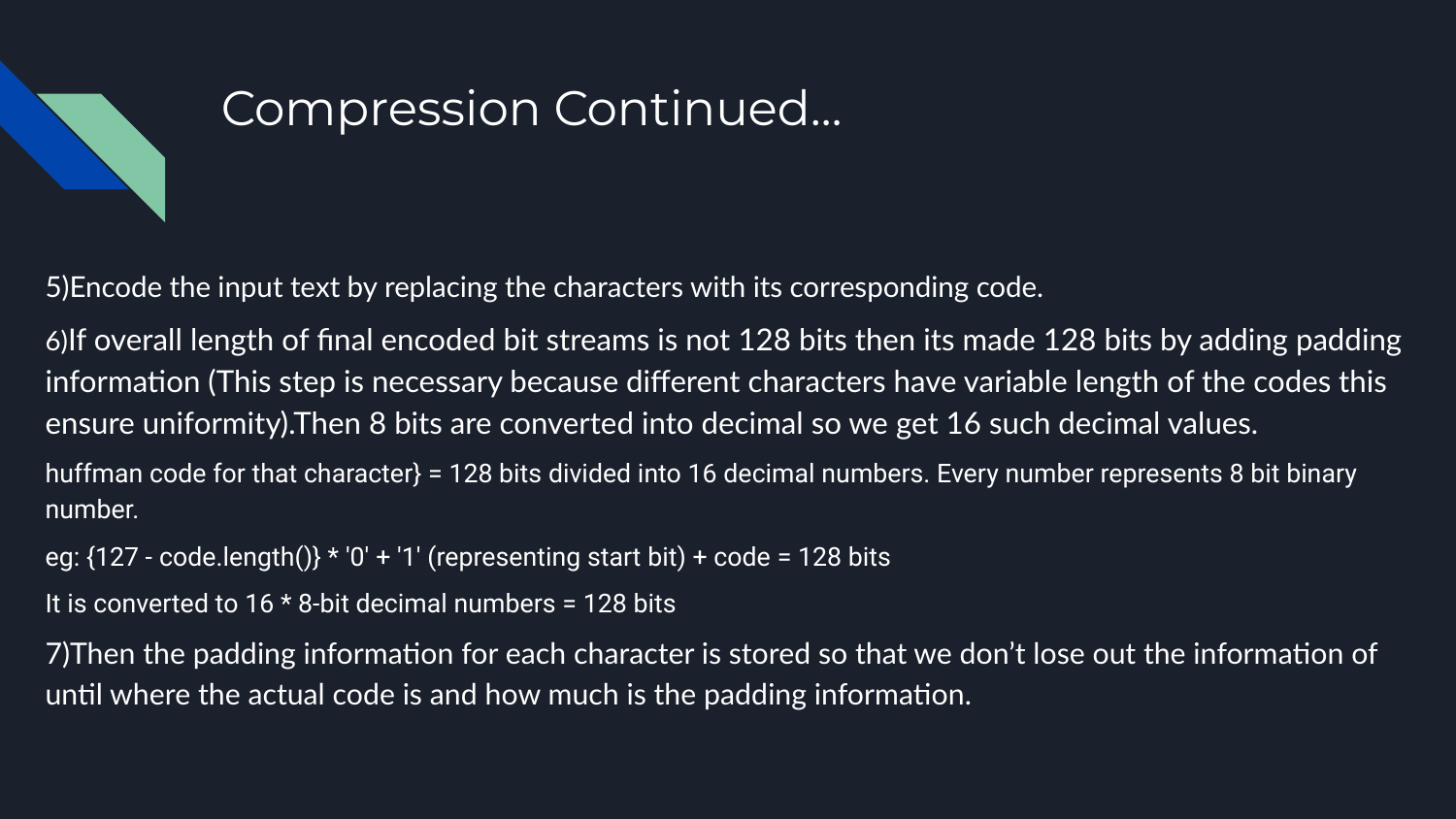

# Compression Continued…
5)Encode the input text by replacing the characters with its corresponding code.
6)If overall length of final encoded bit streams is not 128 bits then its made 128 bits by adding padding information (This step is necessary because different characters have variable length of the codes this ensure uniformity).Then 8 bits are converted into decimal so we get 16 such decimal values.
huffman code for that character} = 128 bits divided into 16 decimal numbers. Every number represents 8 bit binary number.
eg: {127 - code.length()} * '0' + '1' (representing start bit) + code = 128 bits
It is converted to 16 * 8-bit decimal numbers = 128 bits
7)Then the padding information for each character is stored so that we don’t lose out the information of  until where the actual code is and how much is the padding information.